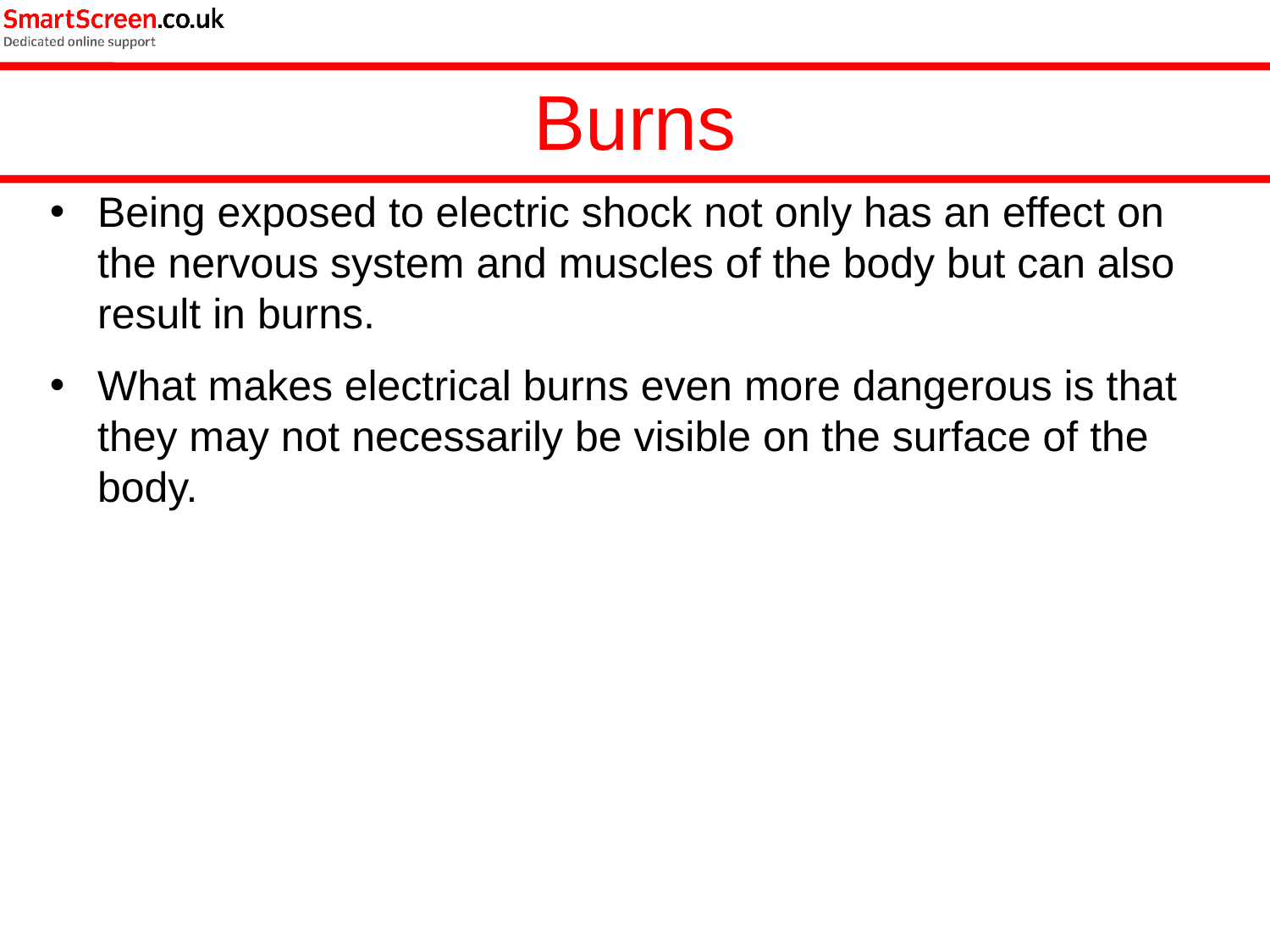

Burns
Being exposed to electric shock not only has an effect on the nervous system and muscles of the body but can also result in burns.
What makes electrical burns even more dangerous is that they may not necessarily be visible on the surface of the body.